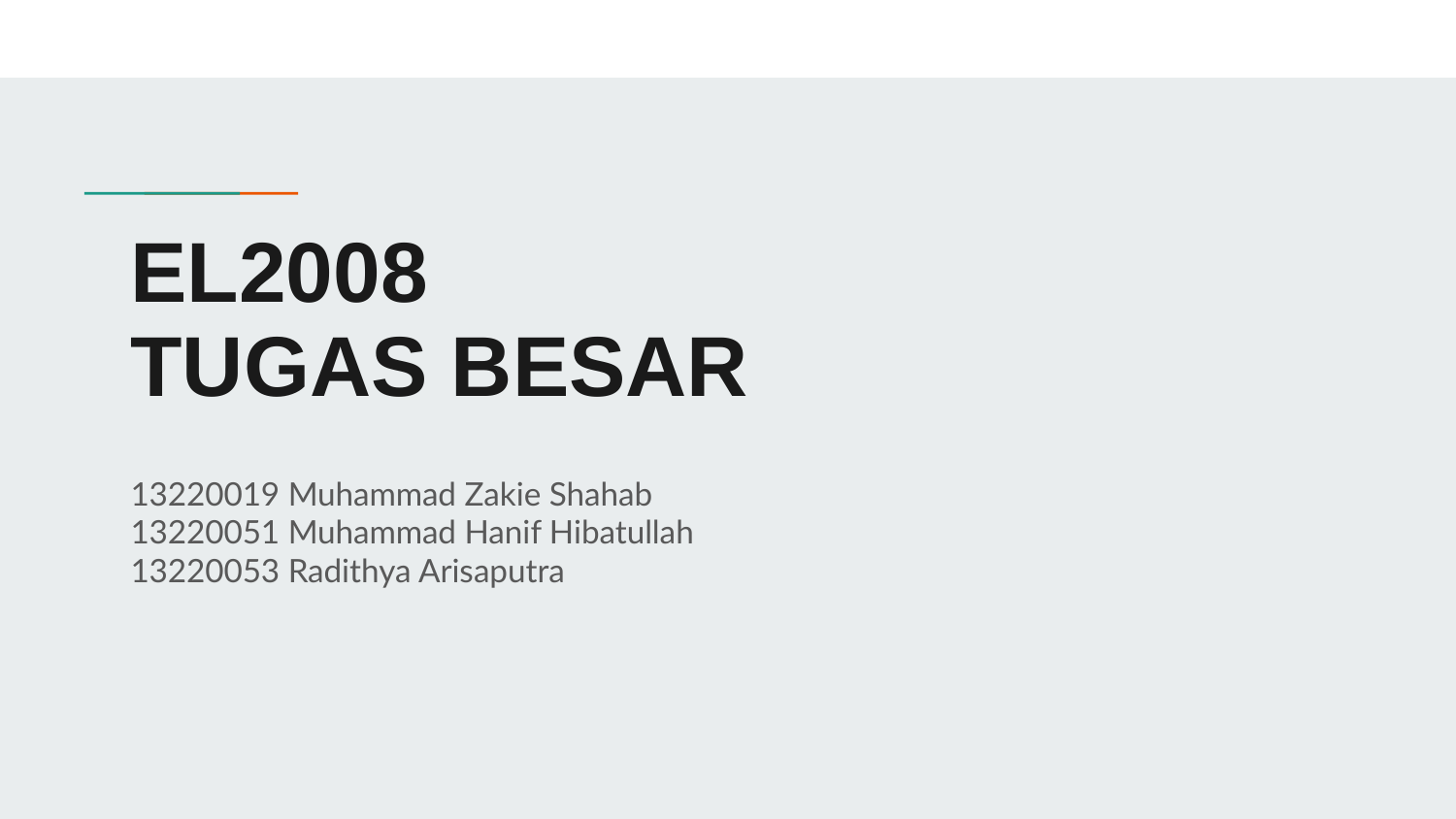

# EL2008
TUGAS BESAR
13220019 Muhammad Zakie Shahab
13220051 Muhammad Hanif Hibatullah
13220053 Radithya Arisaputra